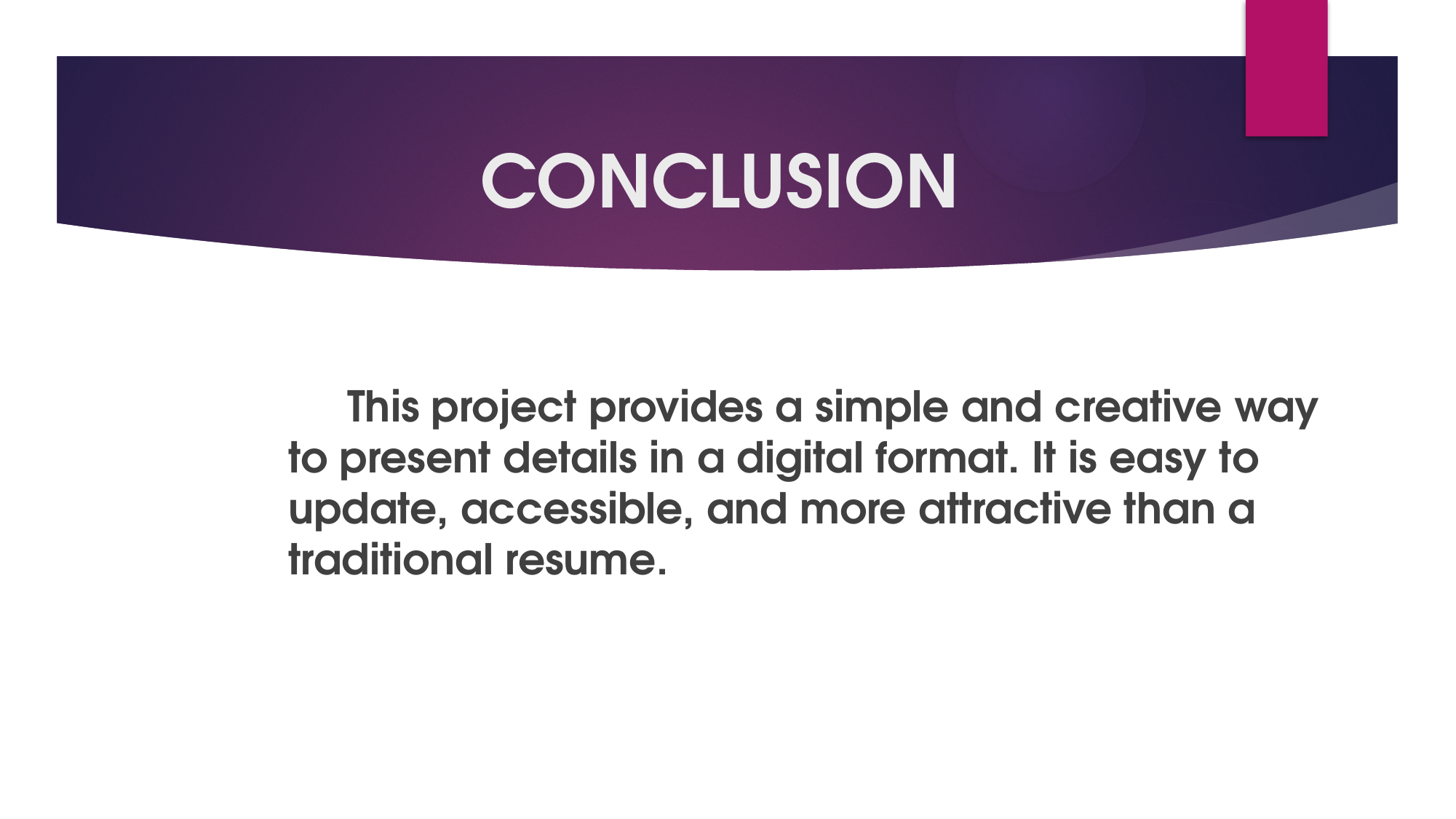

# CONCLUSION
     This project provides a simple and creative way to present details in a digital format. It is easy to update, accessible, and more attractive than a traditional resume.